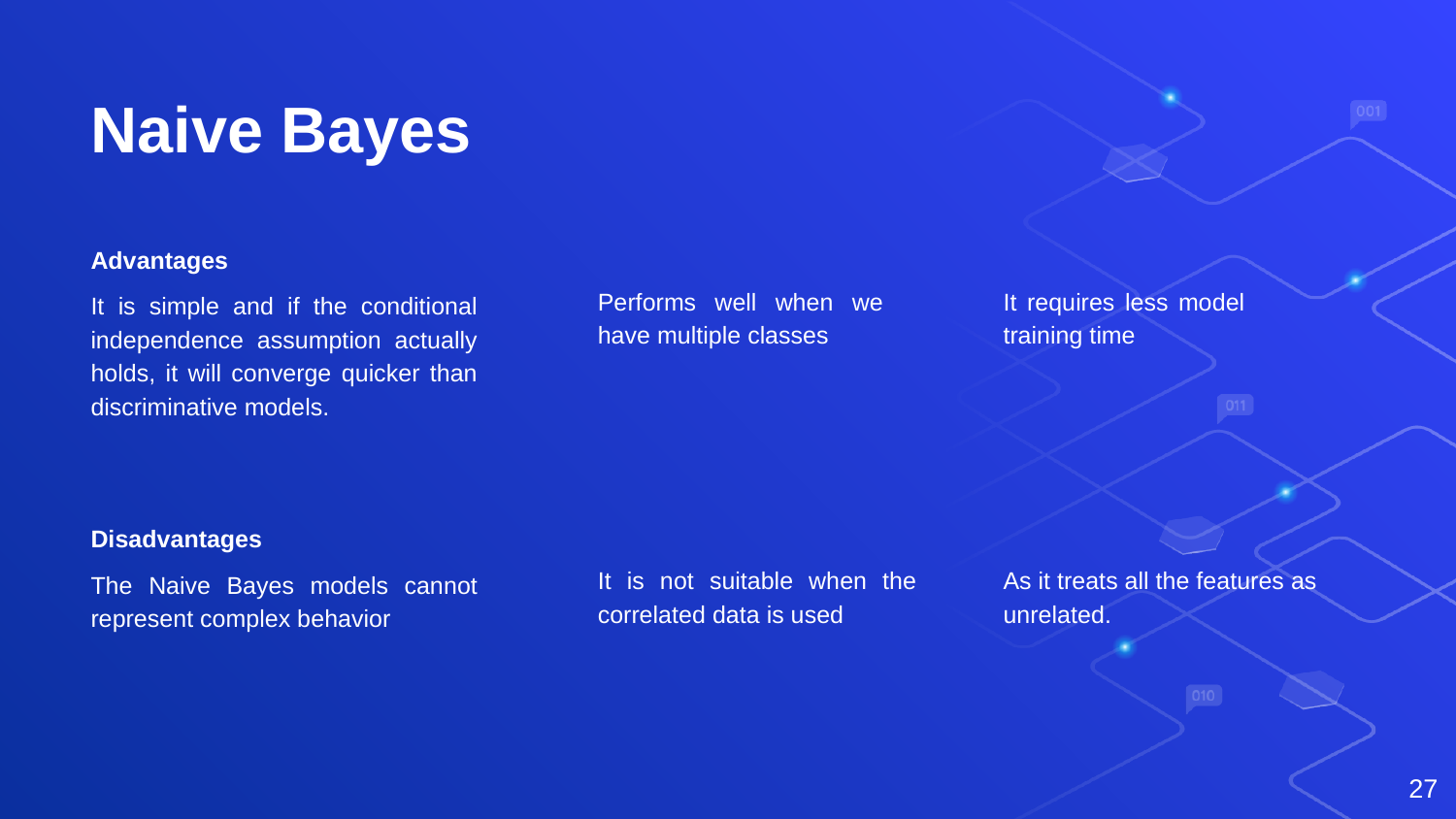

# Naive Bayes
Advantages
It is simple and if the conditional independence assumption actually holds, it will converge quicker than discriminative models.

Performs well when we have multiple classes

It requires less model training time
Disadvantages
The Naive Bayes models cannot represent complex behavior

It is not suitable when the correlated data is used

As it treats all the features as unrelated.

27